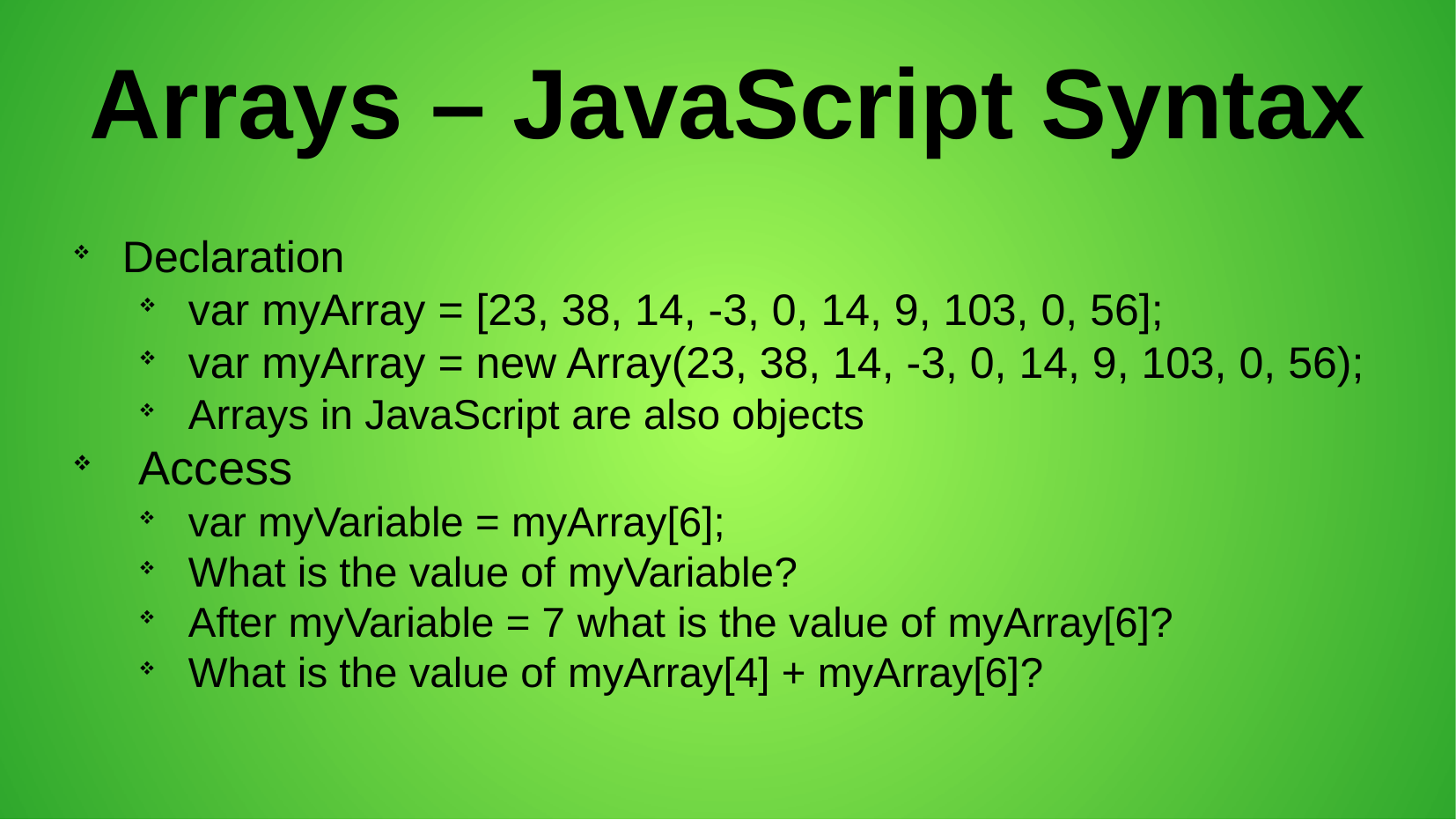

Arrays – JavaScript Syntax
Declaration
var myArray = [23, 38, 14, -3, 0, 14, 9, 103, 0, 56];
var myArray = new Array(23, 38, 14, -3, 0, 14, 9, 103, 0, 56);
Arrays in JavaScript are also objects
Access
var myVariable = myArray[6];
What is the value of myVariable?
After myVariable = 7 what is the value of myArray[6]?
What is the value of myArray[4] + myArray[6]?